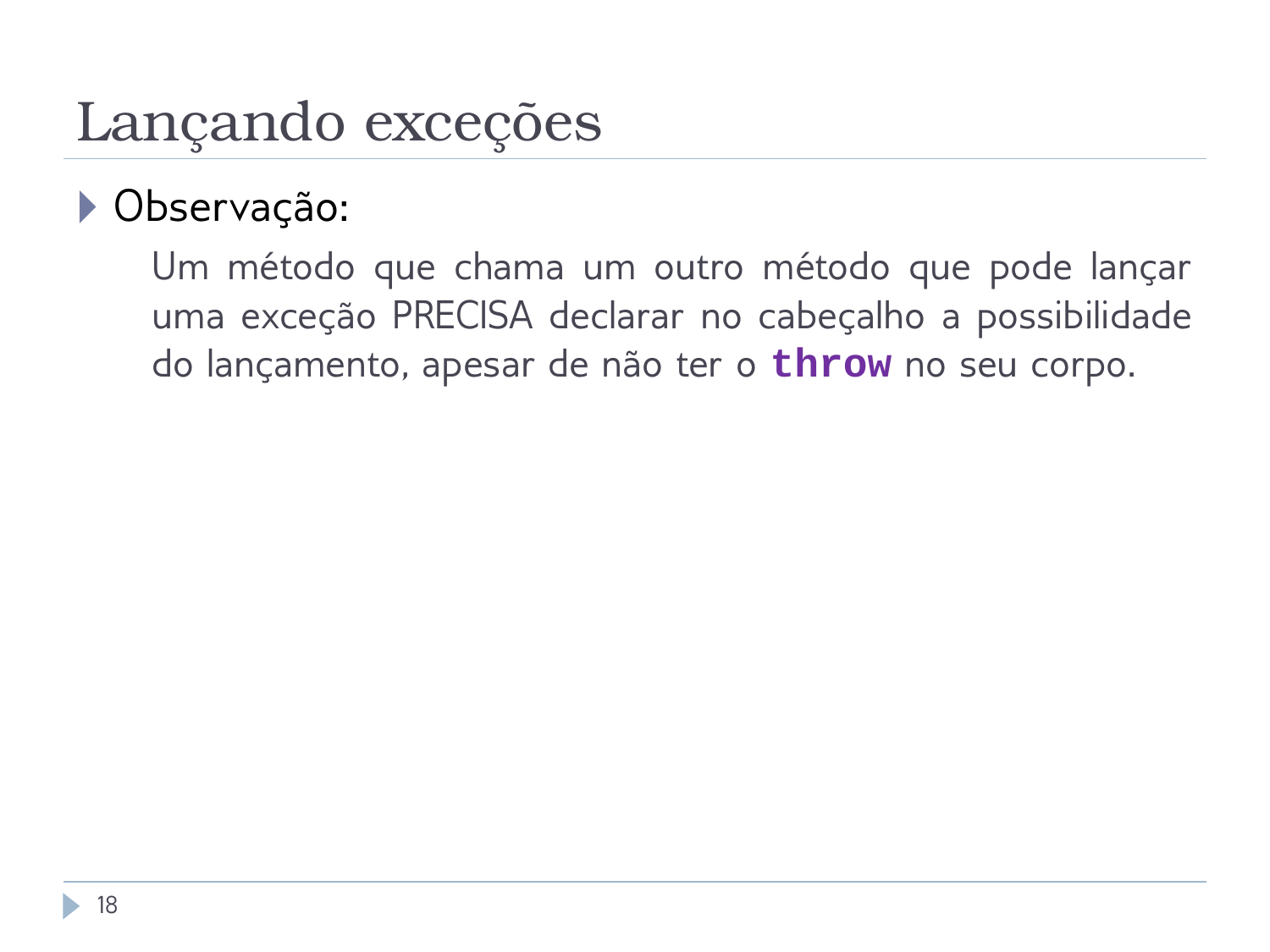

# Lançando exceções
Observação:
	Um método que chama um outro método que pode lançar uma exceção PRECISA declarar no cabeçalho a possibilidade do lançamento, apesar de não ter o throw no seu corpo.
18